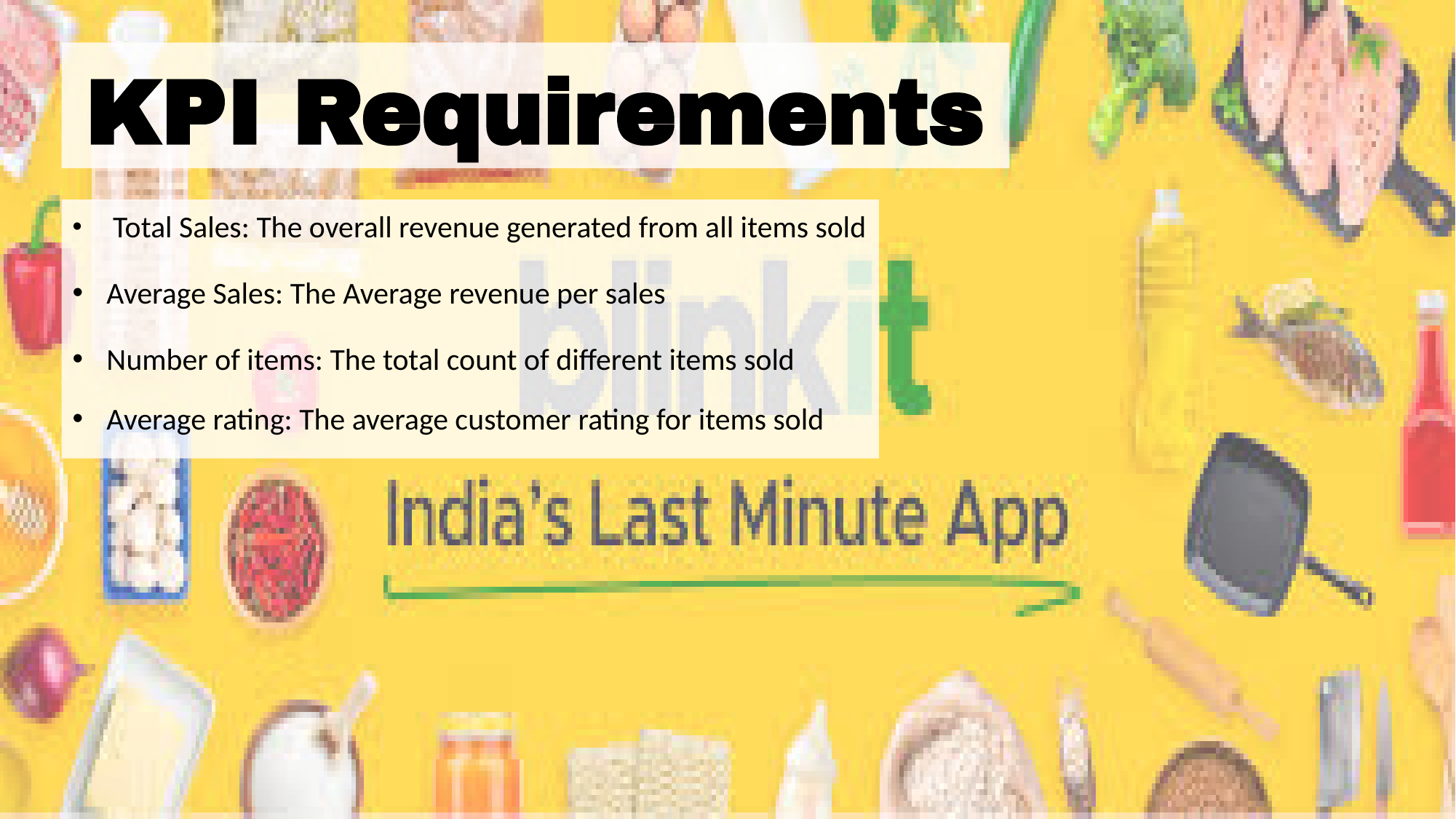

# KPI Requirements
 Total Sales: The overall revenue generated from all items sold
Average Sales: The Average revenue per sales
Number of items: The total count of different items sold
Average rating: The average customer rating for items sold